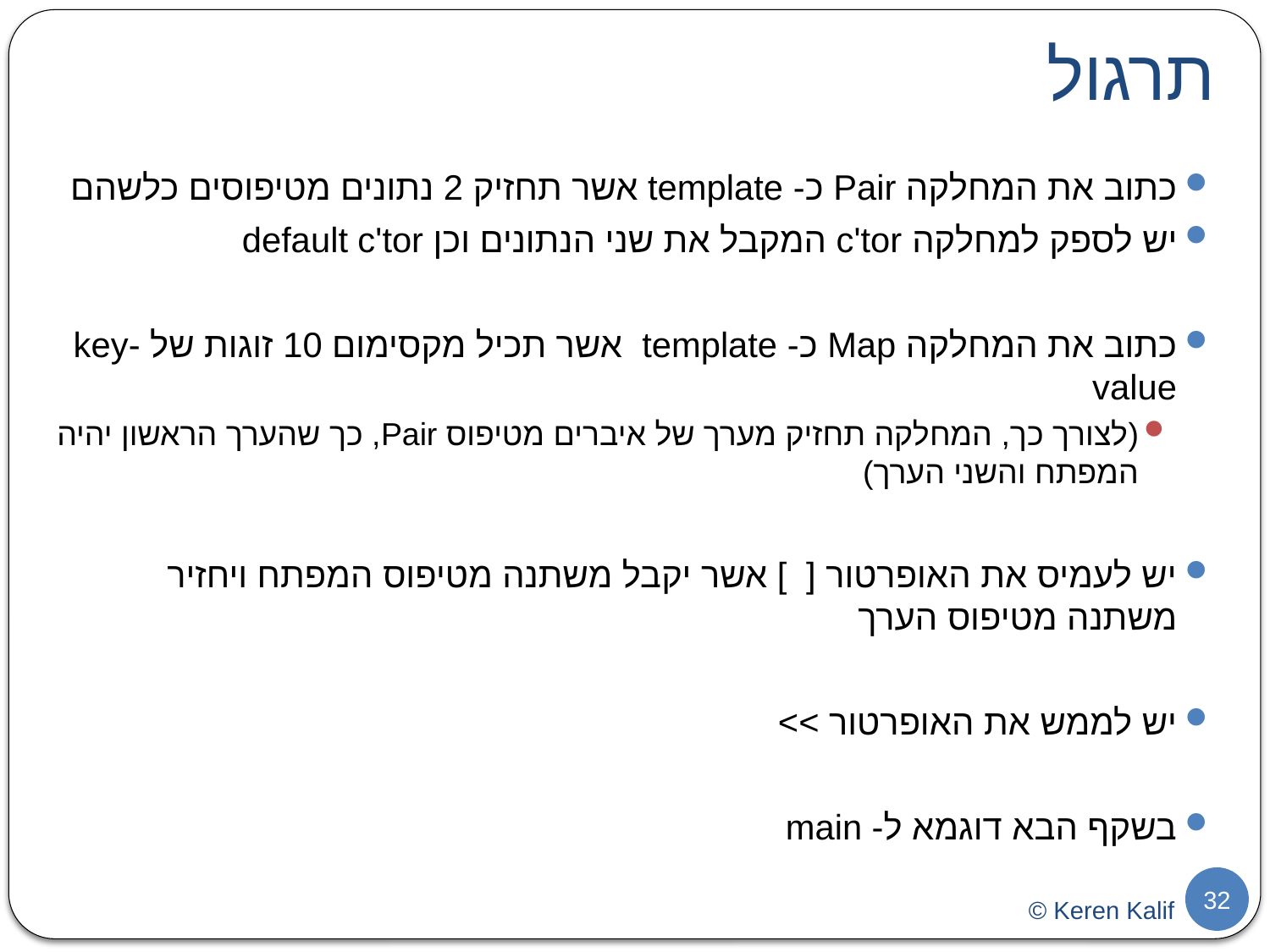

# תרגול
כתוב את המחלקה Pair כ- template אשר תחזיק 2 נתונים מטיפוסים כלשהם
יש לספק למחלקה c'tor המקבל את שני הנתונים וכן default c'tor

כתוב את המחלקה Map כ- template  אשר תכיל מקסימום 10 זוגות של key-value
(לצורך כך, המחלקה תחזיק מערך של איברים מטיפוס Pair, כך שהערך הראשון יהיה המפתח והשני הערך)

יש לעמיס את האופרטור [  ] אשר יקבל משתנה מטיפוס המפתח ויחזיר משתנה מטיפוס הערך

יש לממש את האופרטור >>

בשקף הבא דוגמא ל- main

32
© Keren Kalif